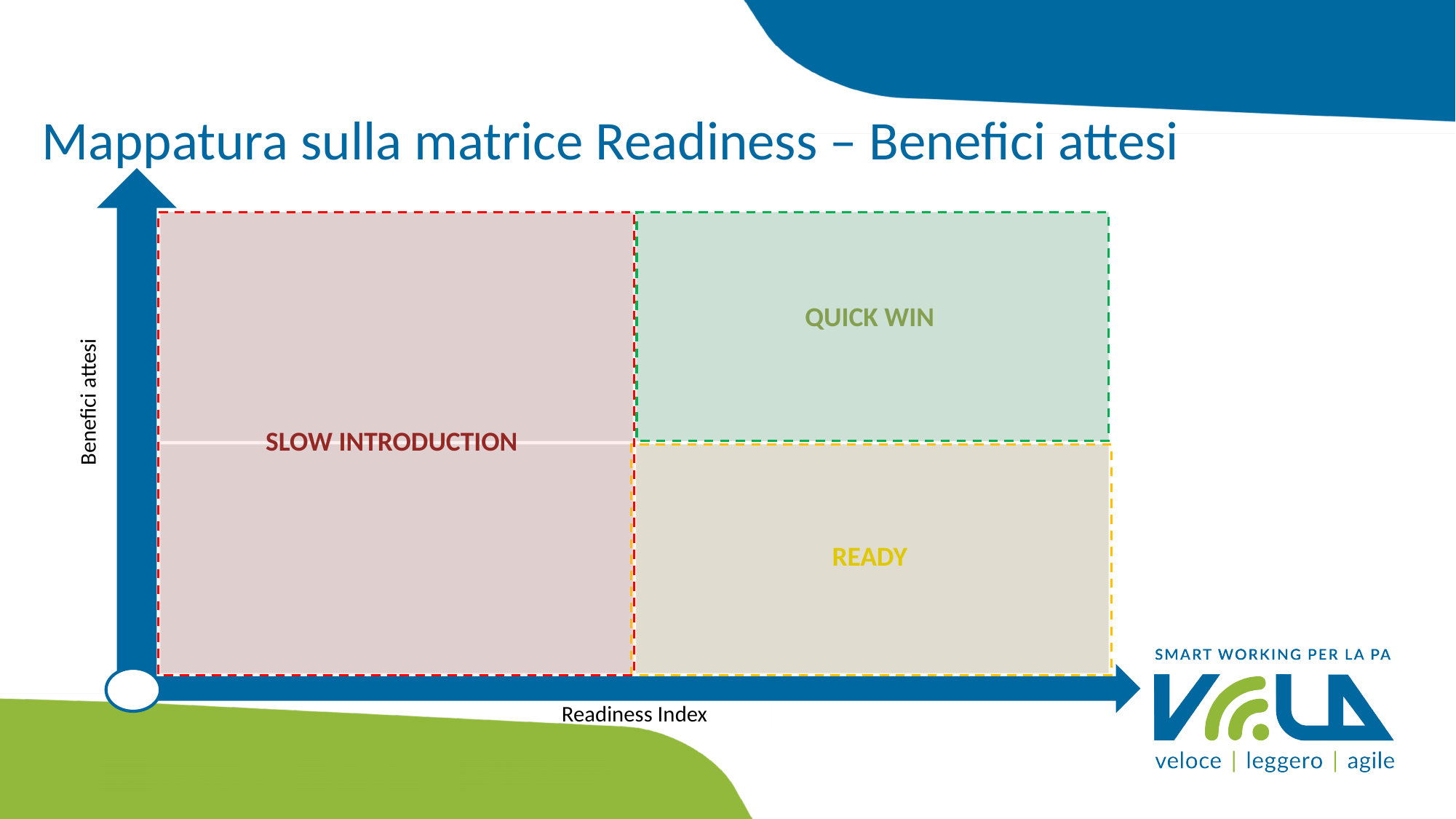

Mappatura sulla matrice Readiness – Benefici attesi

Benefici attesi

Readiness Index

QUICK WIN
SLOW INTRODUCTION

READY